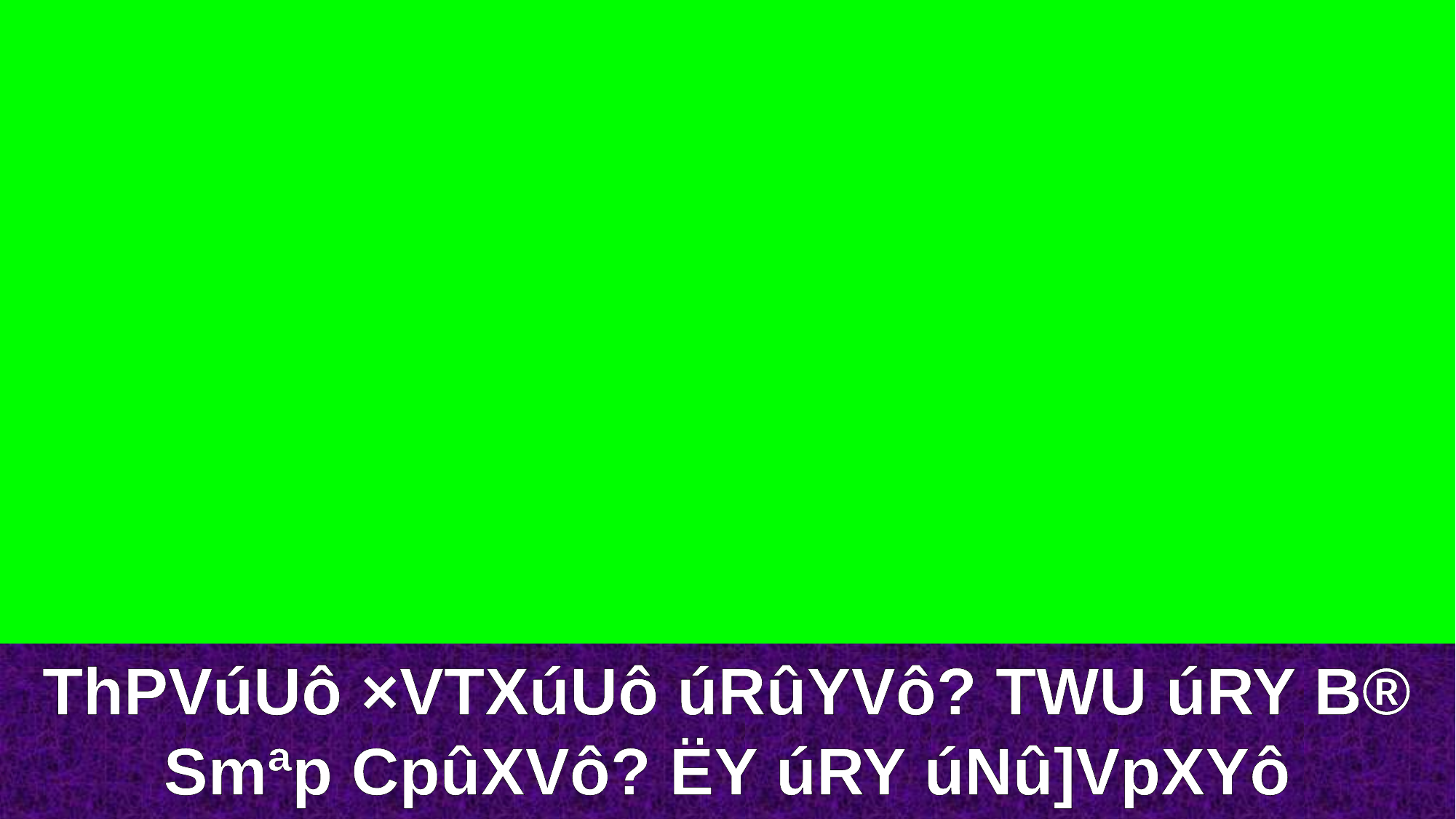

ThPVúUô ×VTXúUô úRûYVô? TWU úRY B® Smªp CpûXVô? ËY úRY úNû]VpXYô